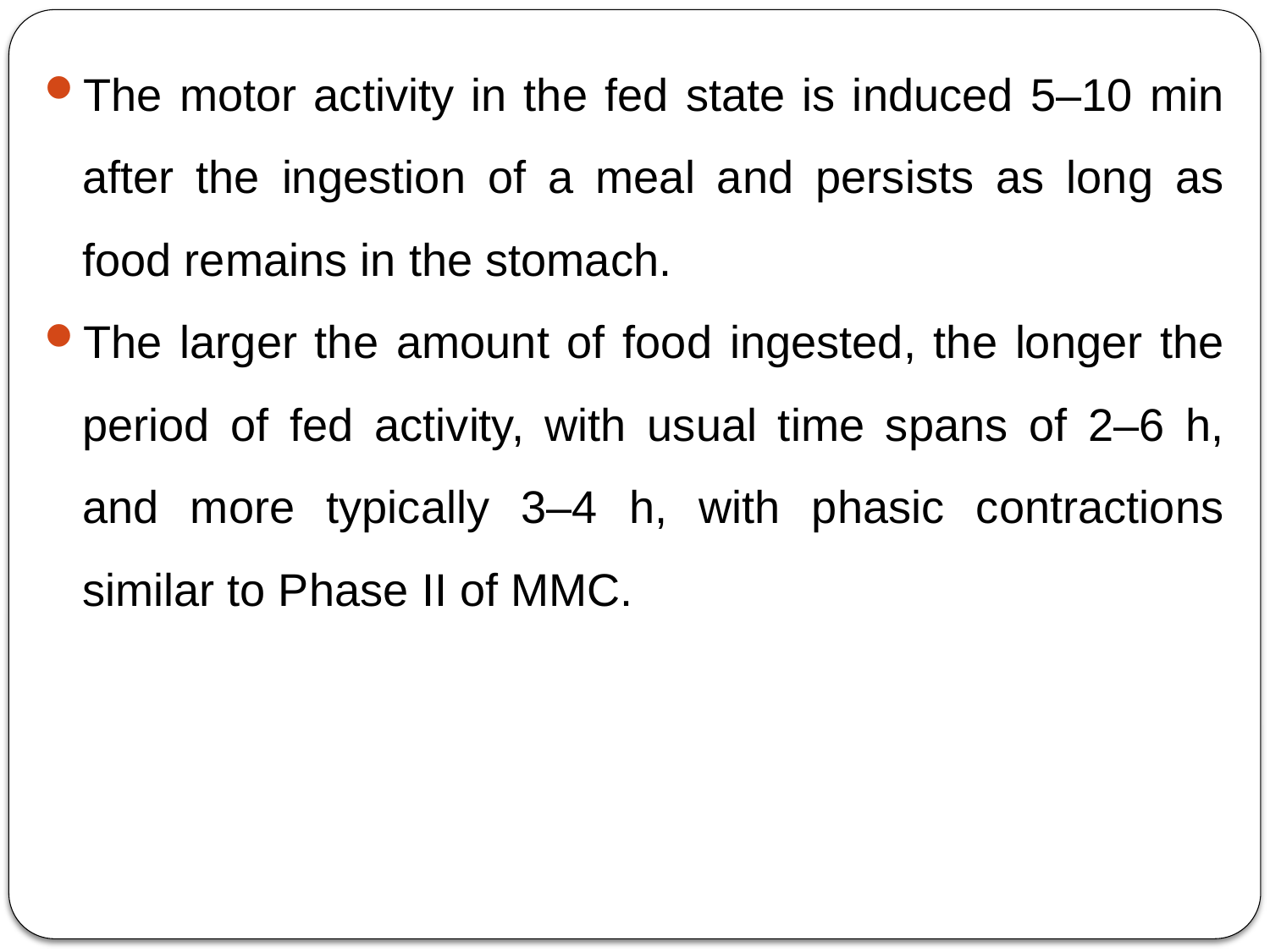

The motor activity in the fed state is induced 5–10 min after the ingestion of a meal and persists as long as food remains in the stomach.
The larger the amount of food ingested, the longer the period of fed activity, with usual time spans of 2–6 h, and more typically 3–4 h, with phasic contractions similar to Phase II of MMC.

9